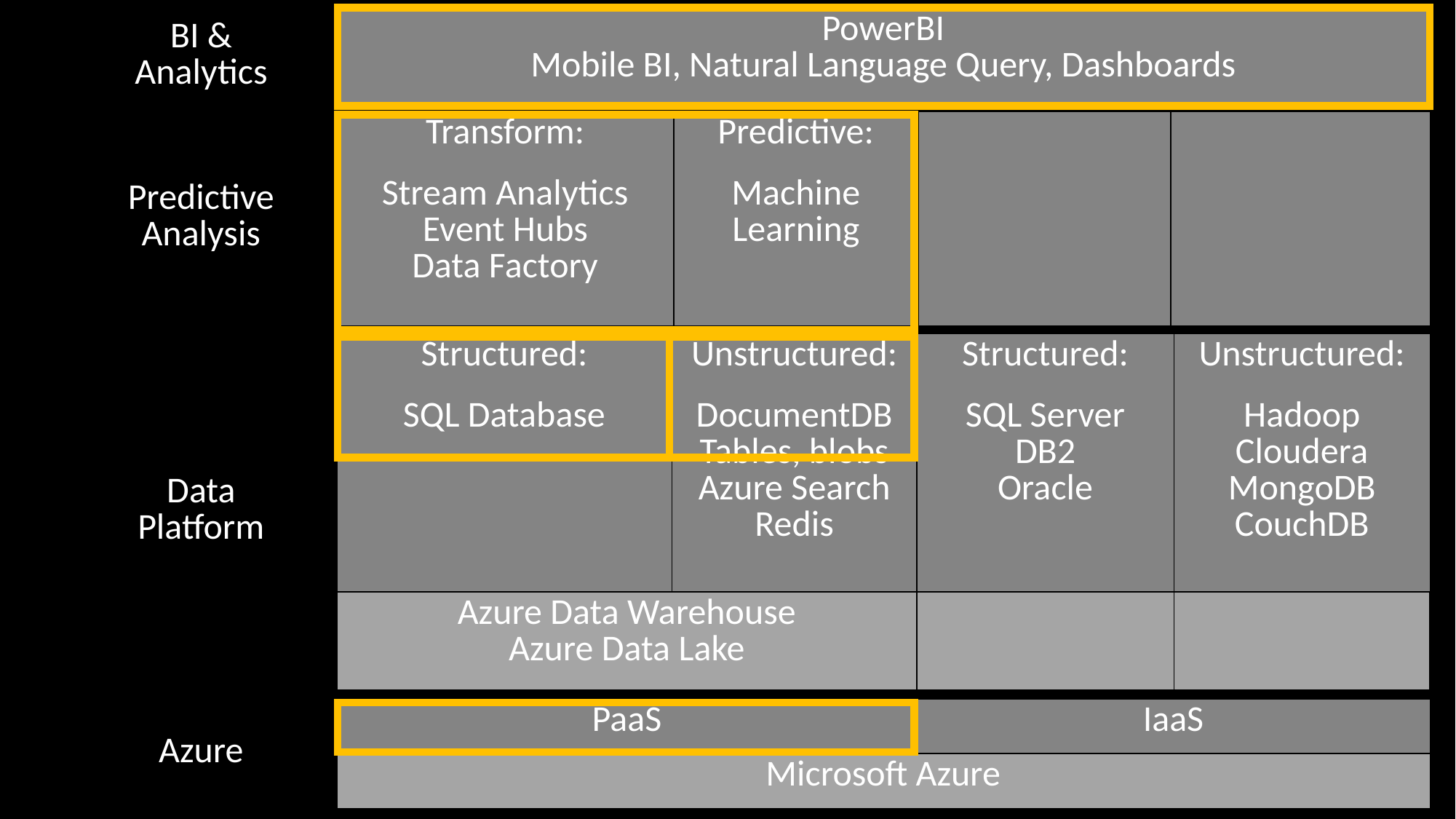

| BI & Analytics | PowerBI Mobile BI, Natural Language Query, Dashboards |  |  |  |
| --- | --- | --- | --- | --- |

| Predictive Analysis | Transform: Stream Analytics Event Hubs Data Factory | Predictive: Machine Learning |  |  |
| --- | --- | --- | --- | --- |

The Azure data stack
| Data Platform | Structured: SQL Database | Unstructured: DocumentDB Tables, blobs Azure Search Redis | Structured: SQL Server DB2 Oracle | Unstructured: Hadoop Cloudera MongoDB CouchDB |
| --- | --- | --- | --- | --- |
|  | Azure Data Warehouse Azure Data Lake |  |  |  |

| Azure | PaaS | IaaS |
| --- | --- | --- |
|  | Microsoft Azure |  |